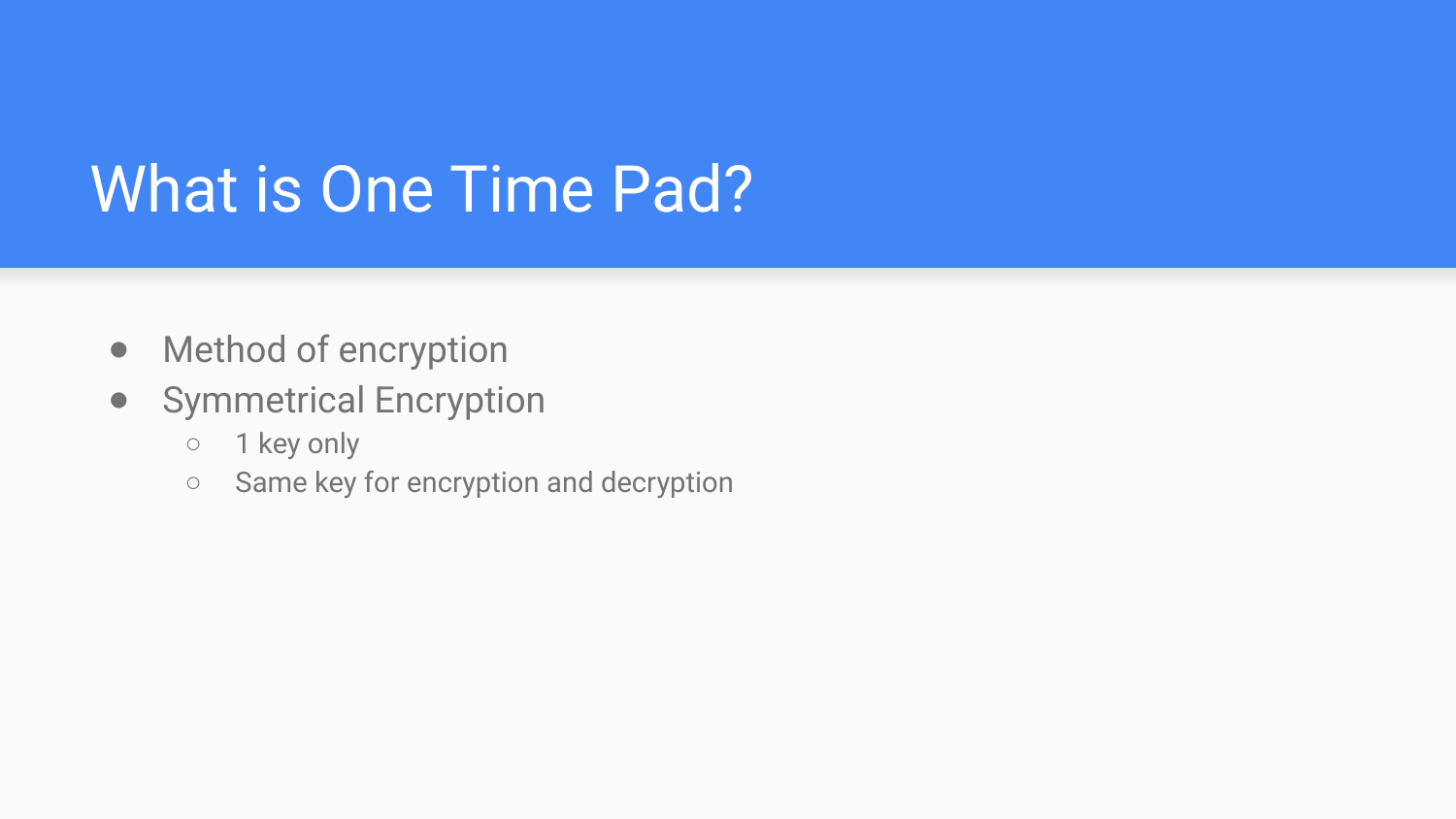

# What is One Time Pad?
Method of encryption
Symmetrical Encryption
1 key only
Same key for encryption and decryption